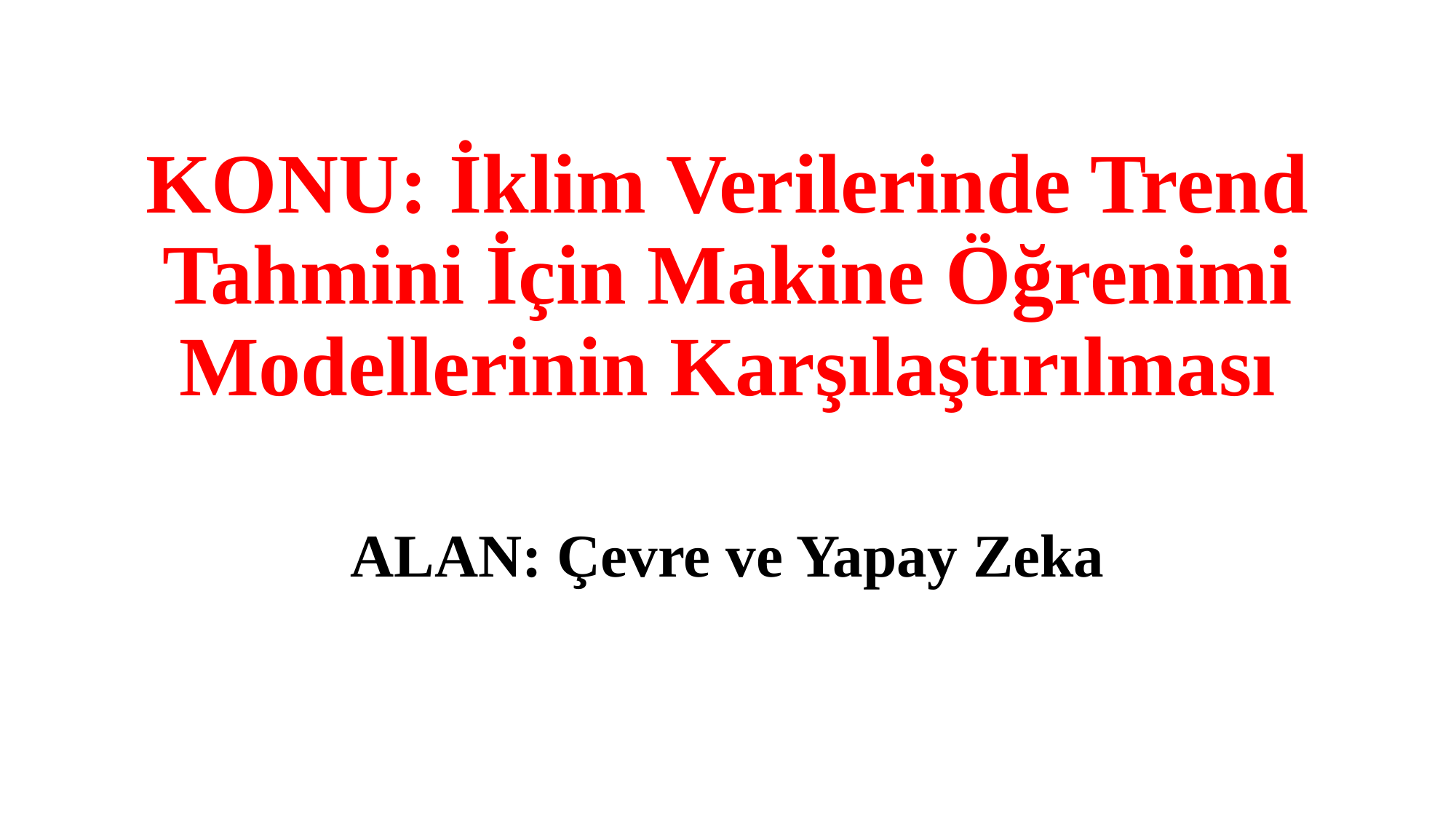

# KONU: İklim Verilerinde Trend Tahmini İçin Makine Öğrenimi Modellerinin Karşılaştırılması
ALAN: Çevre ve Yapay Zeka